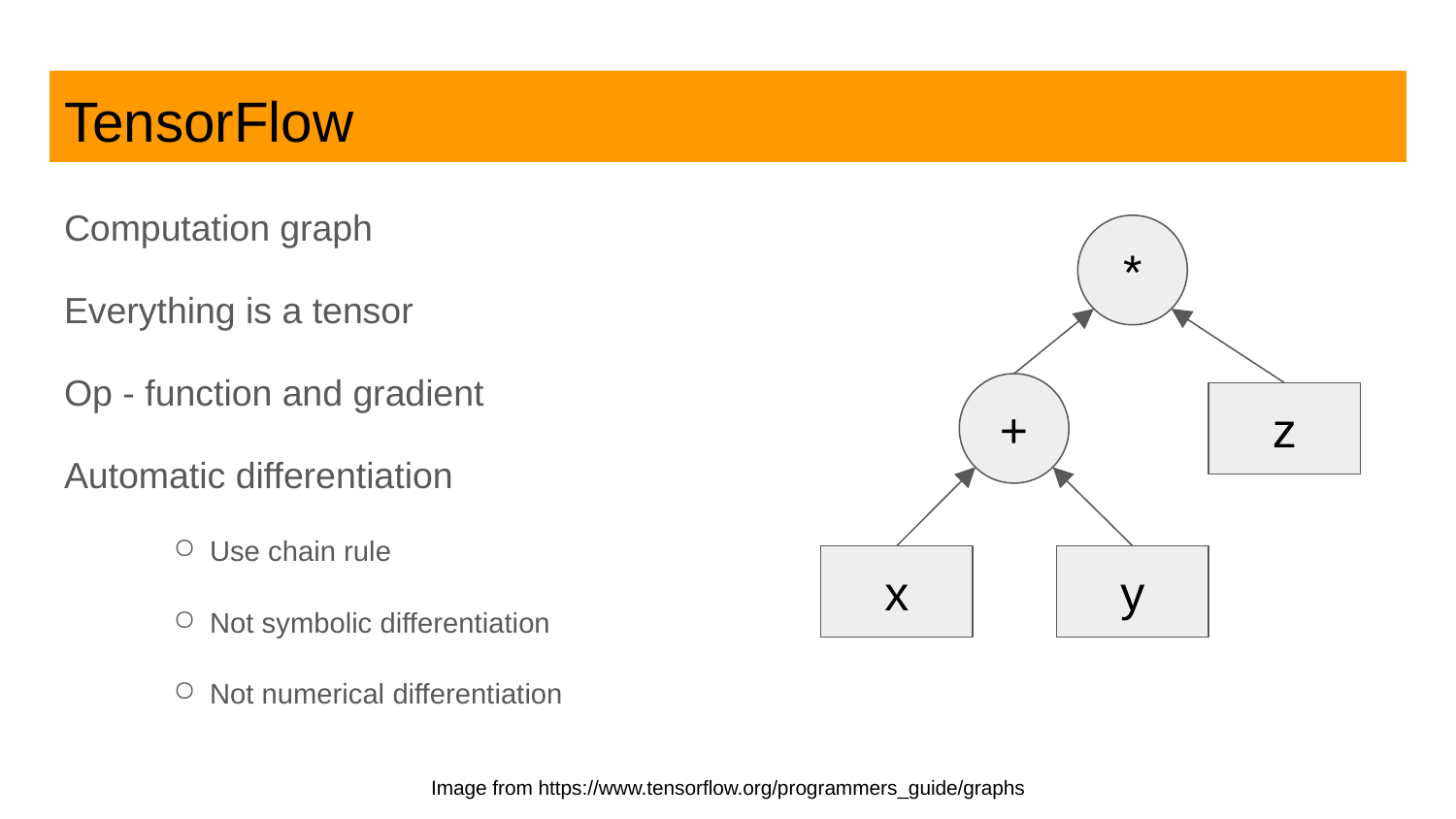

# TensorFlow
Computation graph
Everything is a tensor
Op - function and gradient
Automatic differentiation
Use chain rule
Not symbolic differentiation
Not numerical differentiation

*
+
z
x
y
Image from https://www.tensorflow.org/programmers_guide/graphs